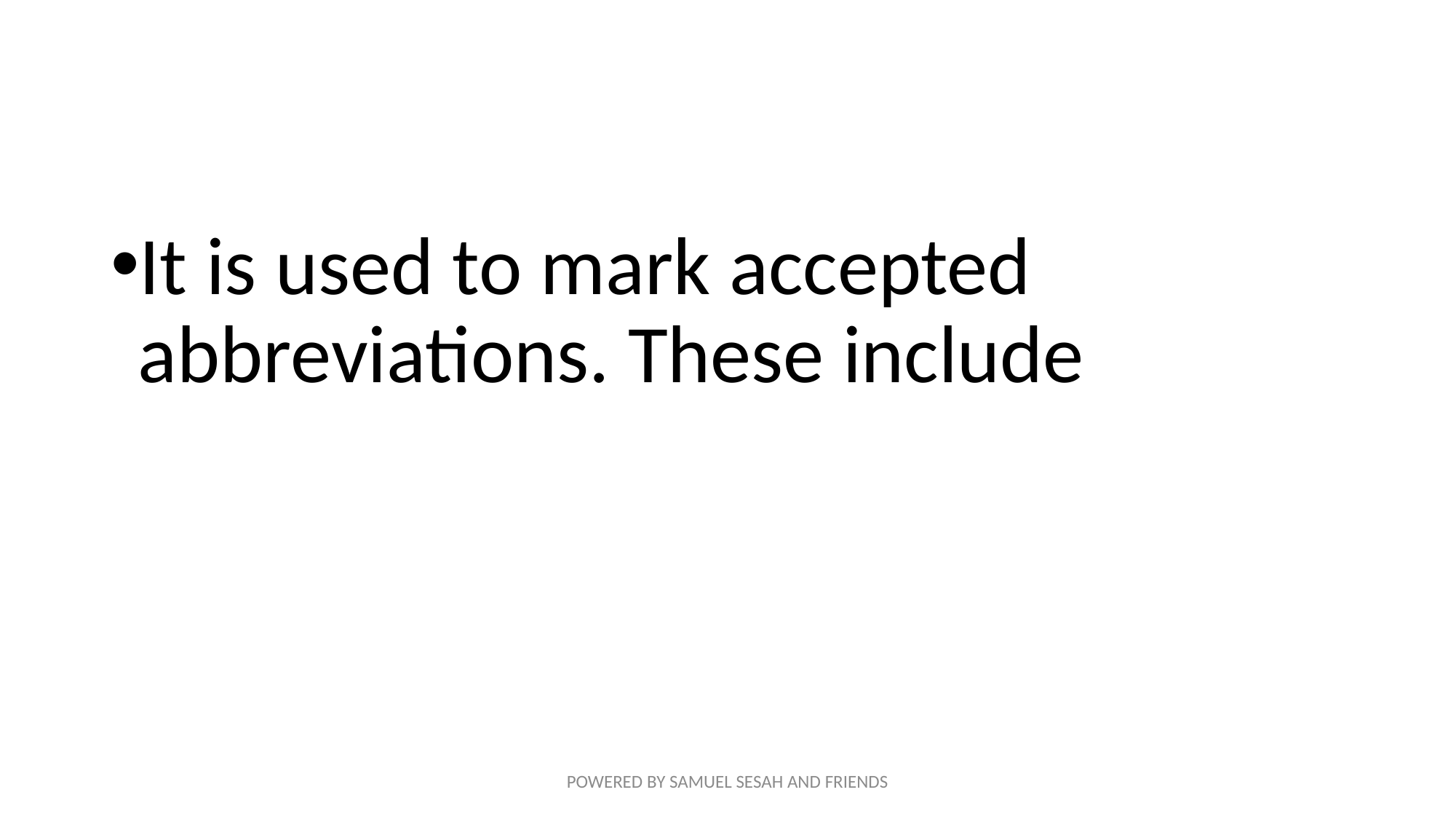

#
It is used to mark accepted abbreviations. These include
POWERED BY SAMUEL SESAH AND FRIENDS